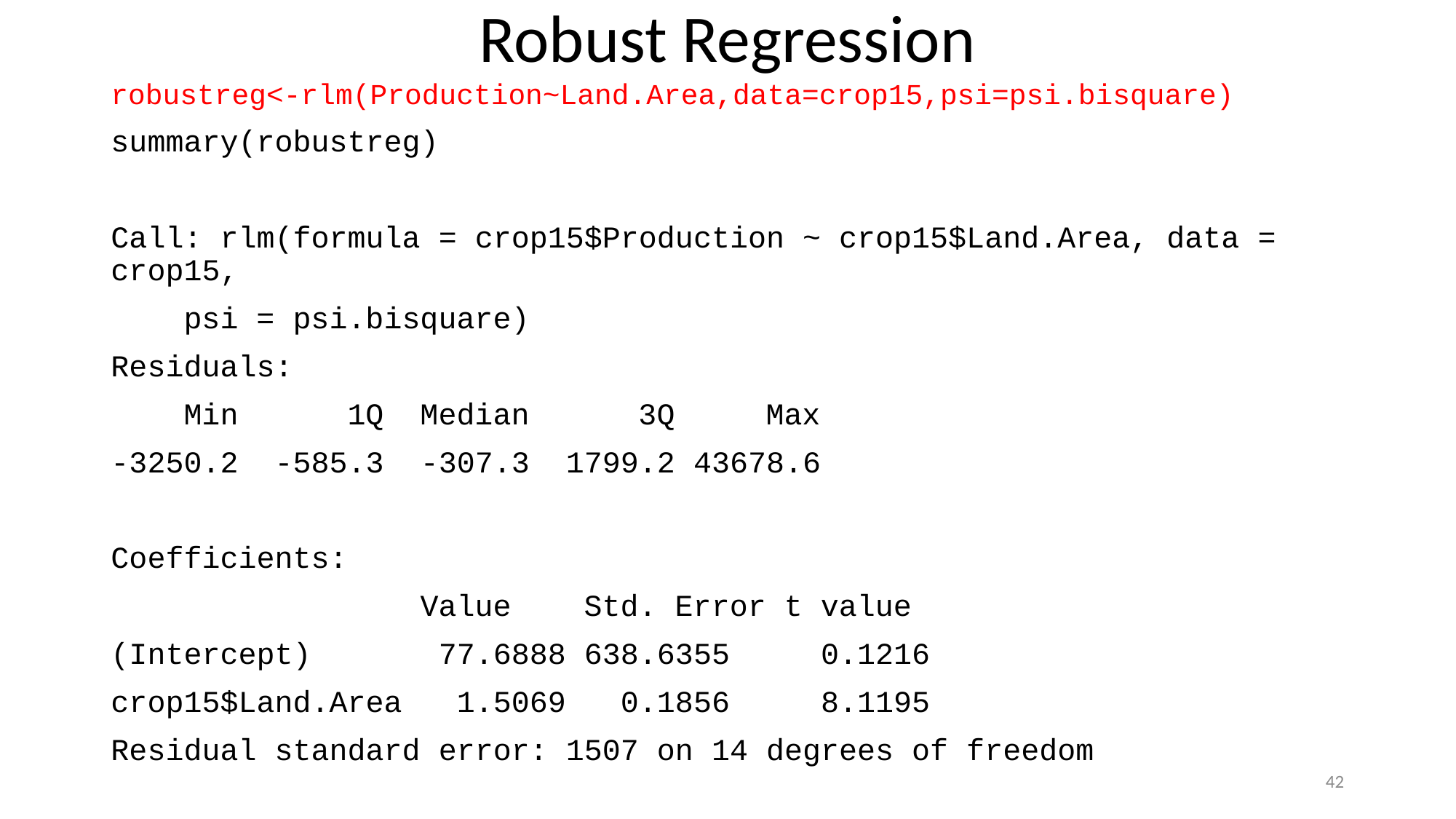

# Robust Regression
robustreg<-rlm(Production~Land.Area,data=crop15,psi=psi.bisquare)
summary(robustreg)

Call: rlm(formula = crop15$Production ~ crop15$Land.Area, data = crop15,
    psi = psi.bisquare)
Residuals:
    Min      1Q  Median      3Q     Max
-3250.2  -585.3  -307.3  1799.2 43678.6

Coefficients:
                 Value    Std. Error t value
(Intercept)       77.6888 638.6355     0.1216
crop15$Land.Area   1.5069   0.1856     8.1195
Residual standard error: 1507 on 14 degrees of freedom
42